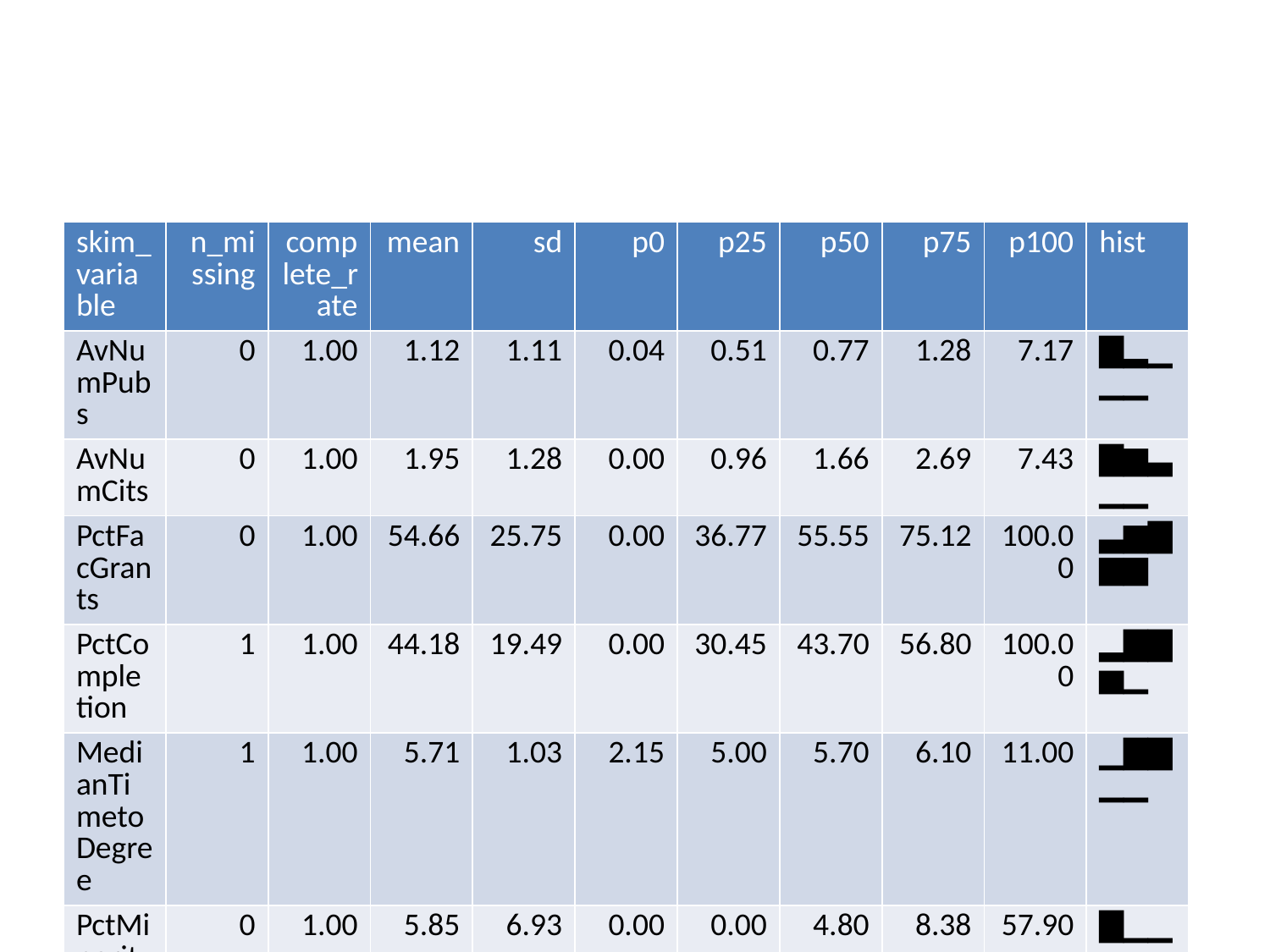

| skim\_variable | n\_missing | complete\_rate | mean | sd | p0 | p25 | p50 | p75 | p100 | hist |
| --- | --- | --- | --- | --- | --- | --- | --- | --- | --- | --- |
| AvNumPubs | 0 | 1.00 | 1.12 | 1.11 | 0.04 | 0.51 | 0.77 | 1.28 | 7.17 | ▇▂▁▁▁ |
| AvNumCits | 0 | 1.00 | 1.95 | 1.28 | 0.00 | 0.96 | 1.66 | 2.69 | 7.43 | ▇▆▃▁▁ |
| PctFacGrants | 0 | 1.00 | 54.66 | 25.75 | 0.00 | 36.77 | 55.55 | 75.12 | 100.00 | ▃▆▇▆▆ |
| PctCompletion | 1 | 1.00 | 44.18 | 19.49 | 0.00 | 30.45 | 43.70 | 56.80 | 100.00 | ▂▇▇▅▁ |
| MedianTimetoDegree | 1 | 1.00 | 5.71 | 1.03 | 2.15 | 5.00 | 5.70 | 6.10 | 11.00 | ▁▇▇▁▁ |
| PctMinorityFac | 0 | 1.00 | 5.85 | 6.93 | 0.00 | 0.00 | 4.80 | 8.38 | 57.90 | ▇▁▁▁▁ |
| PctFemaleFac | 0 | 1.00 | 29.23 | 16.18 | 0.00 | 15.75 | 28.60 | 40.00 | 83.30 | ▆▇▆▂▁ |
| PctFemaleStud | 0 | 1.00 | 54.91 | 19.57 | 0.00 | 38.45 | 55.70 | 71.40 | 97.30 | ▁▆▆▇▂ |
| PctIntlStud | 0 | 1.00 | 27.90 | 27.04 | 0.00 | 6.77 | 15.85 | 45.95 | 98.20 | ▇▂▂▂▁ |
| AvNumPhDs | 0 | 1.00 | 7.03 | 5.27 | 1.00 | 3.20 | 5.40 | 9.60 | 26.80 | ▇▃▂▁▁ |
| AvGREs | 1 | 1.00 | 694.72 | 67.19 | 469.00 | 645.00 | 687.00 | 753.00 | 800.00 | ▁▁▇▇▇ |
| TotFac | 0 | 1.00 | 30.72 | 20.04 | 3.00 | 16.00 | 26.00 | 39.00 | 130.00 | ▇▅▁▁▁ |
| PctAsstProf | 6 | 0.99 | 16.28 | 11.17 | 0.00 | 8.00 | 16.00 | 23.00 | 75.00 | ▇▆▂▁▁ |
| NumStud | 0 | 1.00 | 54.52 | 36.90 | 2.00 | 26.00 | 44.00 | 78.00 | 182.00 | ▇▆▃▁▁ |